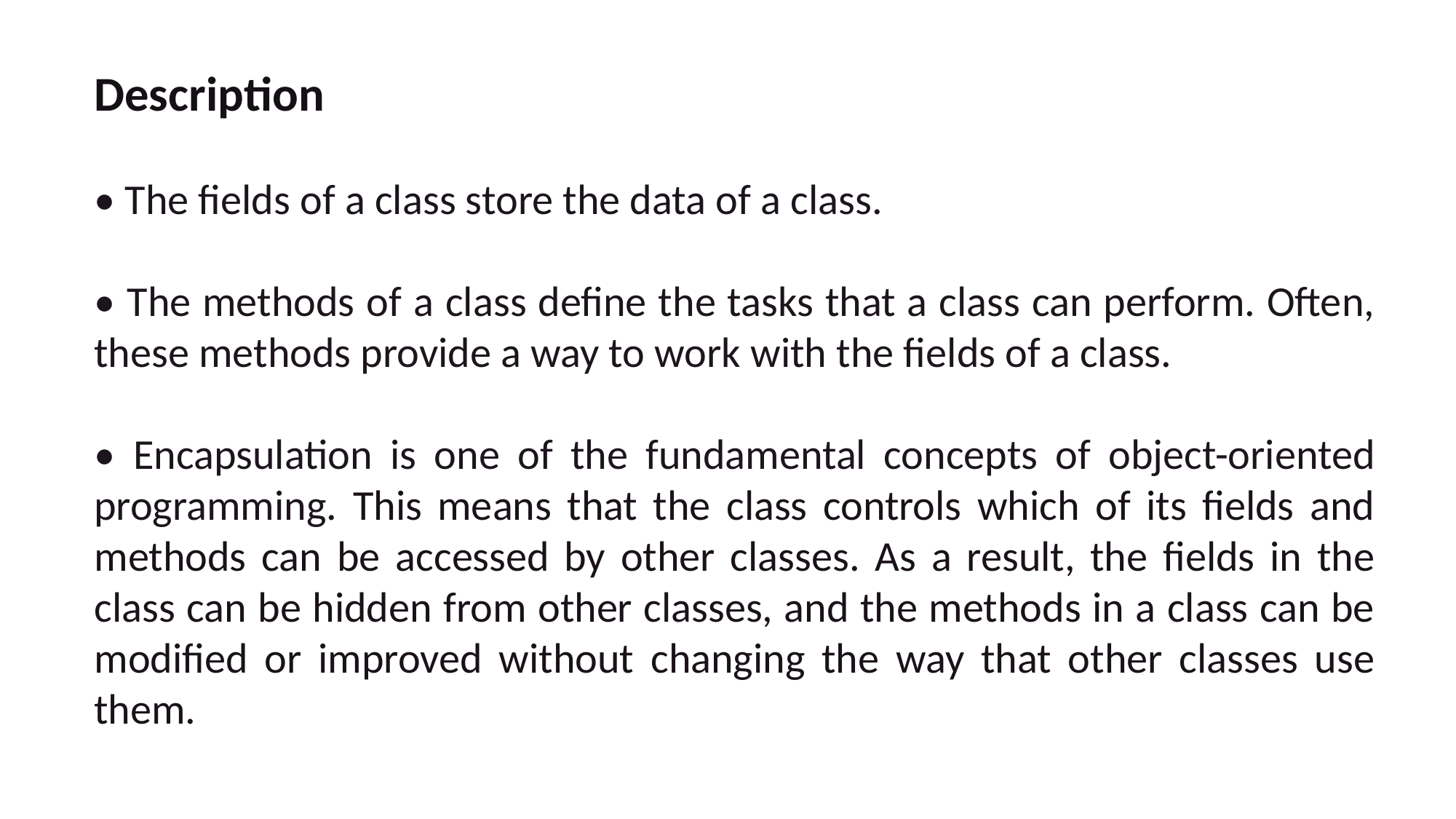

Description

• The fields of a class store the data of a class.

• The methods of a class define the tasks that a class can perform. Often, these methods provide a way to work with the fields of a class.

• Encapsulation is one of the fundamental concepts of object-oriented programming. This means that the class controls which of its fields and methods can be accessed by other classes. As a result, the fields in the class can be hidden from other classes, and the methods in a class can be modified or improved without changing the way that other classes use them.